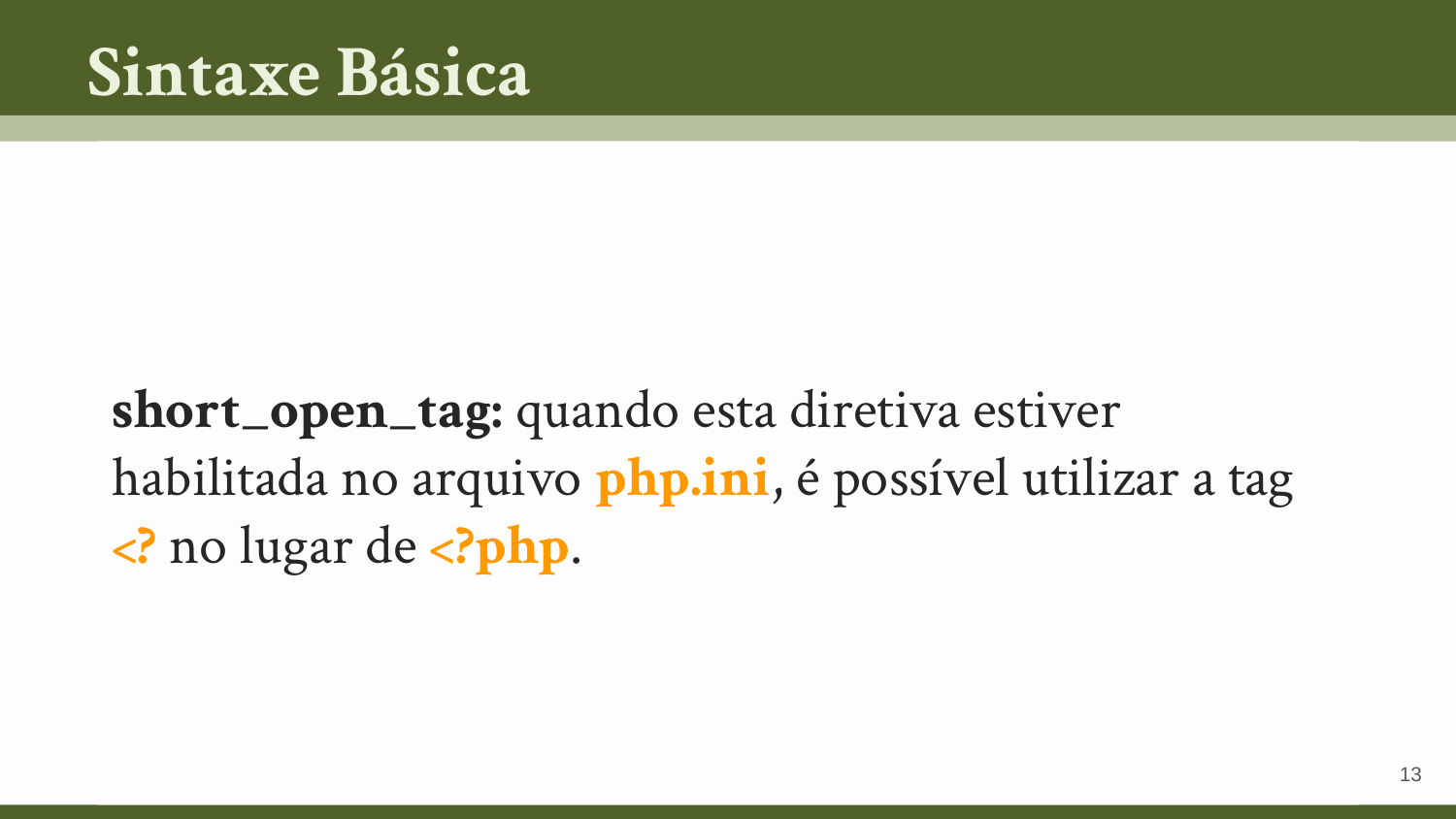

Sintaxe Básica

short_open_tag: quando esta diretiva estiver habilitada no arquivo php.ini, é possível utilizar a tag <? no lugar de <?php.

13